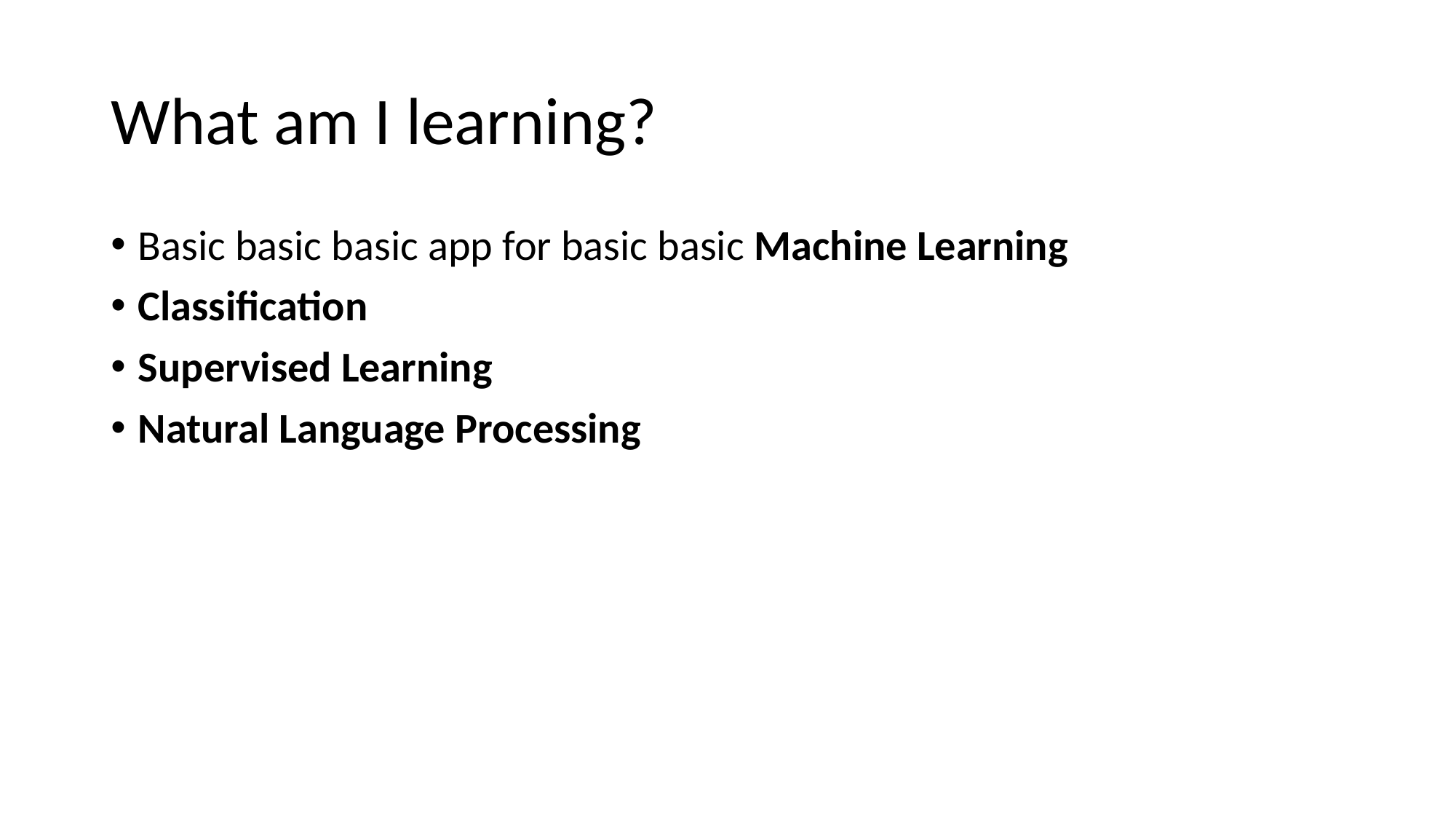

# What am I learning?
Basic basic basic app for basic basic Machine Learning
Classification
Supervised Learning
Natural Language Processing